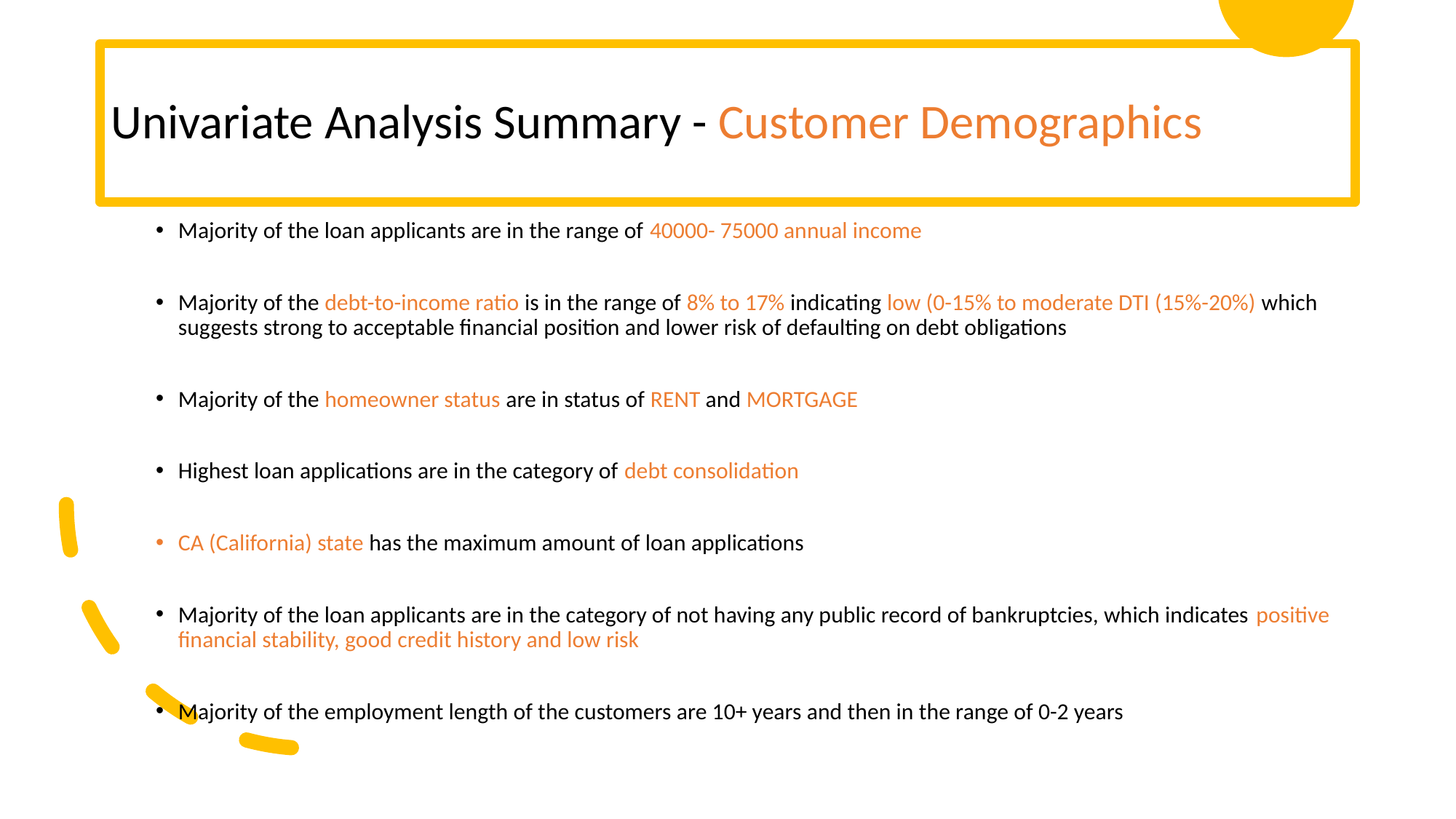

# Univariate Analysis Summary - Customer Demographics
Majority of the loan applicants are in the range of 40000- 75000 annual income

Majority of the debt-to-income ratio is in the range of 8% to 17% indicating low (0-15% to moderate DTI (15%-20%) which suggests strong to acceptable financial position and lower risk of defaulting on debt obligations

Majority of the homeowner status are in status of RENT and MORTGAGE

Highest loan applications are in the category of debt consolidation

CA (California) state has the maximum amount of loan applications

Majority of the loan applicants are in the category of not having any public record of bankruptcies, which indicates positive financial stability, good credit history and low risk

Majority of the employment length of the customers are 10+ years and then in the range of 0-2 years